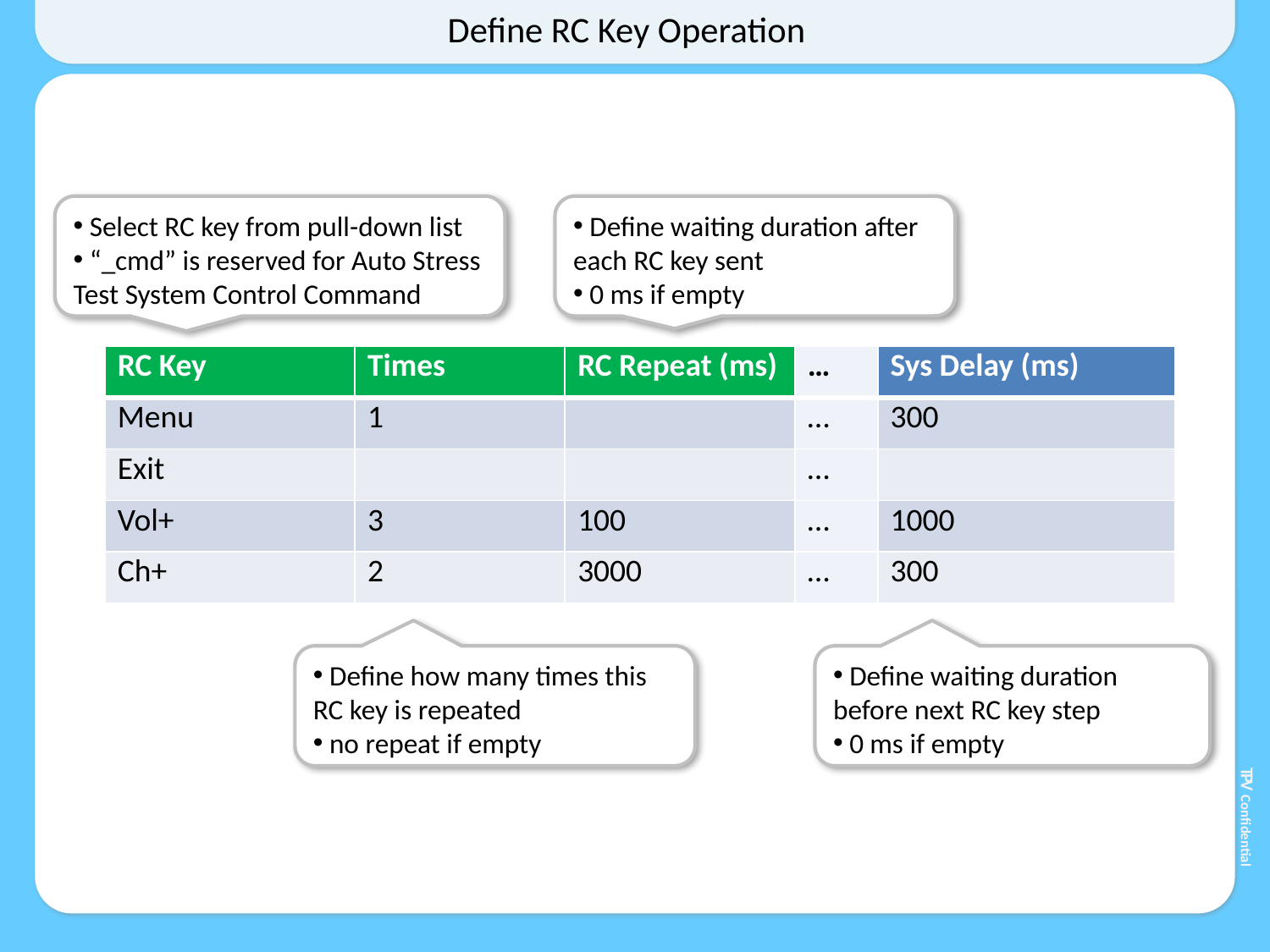

# Define RC Key Operation
 Select RC key from pull-down list
 “_cmd” is reserved for Auto Stress Test System Control Command
 Define waiting duration after each RC key sent
 0 ms if empty
| RC Key | Times | RC Repeat (ms) | … | Sys Delay (ms) |
| --- | --- | --- | --- | --- |
| Menu | 1 |  | … | 300 |
| Exit |  |  | … |  |
| Vol+ | 3 | 100 | … | 1000 |
| Ch+ | 2 | 3000 | … | 300 |
 Define how many times this RC key is repeated
 no repeat if empty
 Define waiting duration before next RC key step
 0 ms if empty